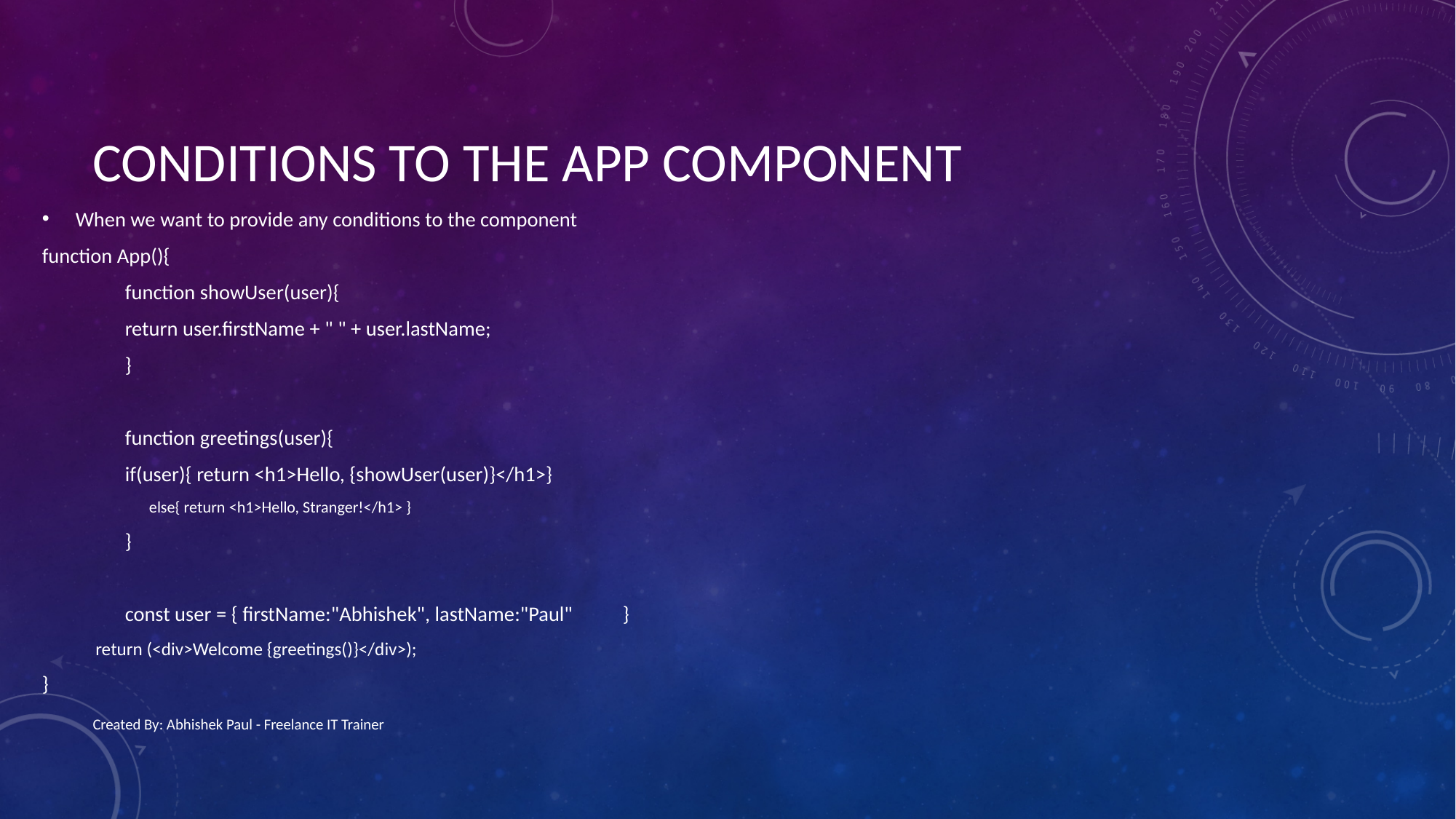

# conditions to the App component
When we want to provide any conditions to the component
function App(){
	function showUser(user){
		return user.firstName + " " + user.lastName;
	}

	function greetings(user){
		if(user){ return <h1>Hello, {showUser(user)}</h1>}
else{ return <h1>Hello, Stranger!</h1> }
	}

	const user = { firstName:"Abhishek", lastName:"Paul"	}
return (<div>Welcome {greetings()}</div>);
}
Created By: Abhishek Paul - Freelance IT Trainer